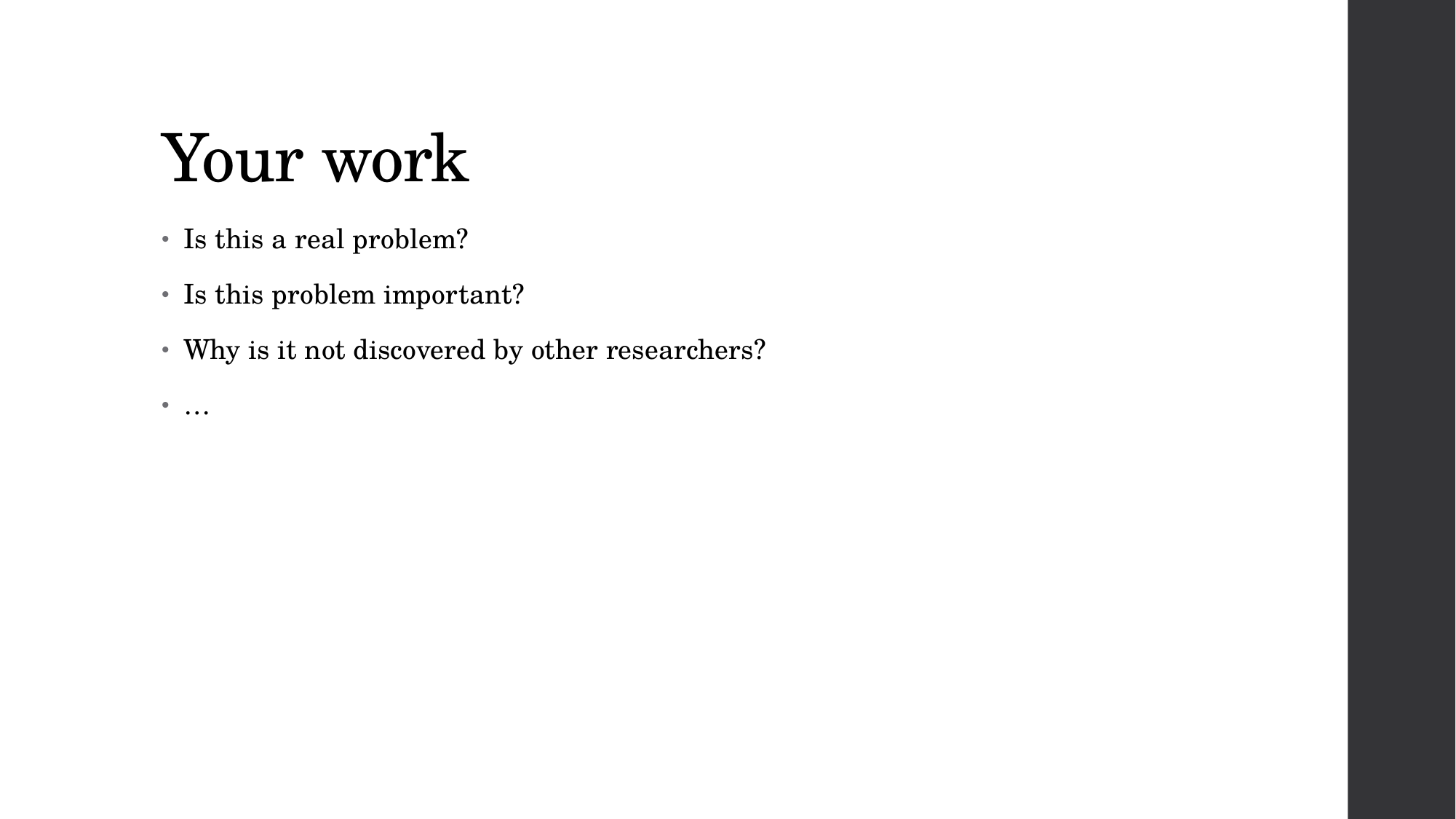

# Your work
Is this a real problem?
Is this problem important?
Why is it not discovered by other researchers?
…